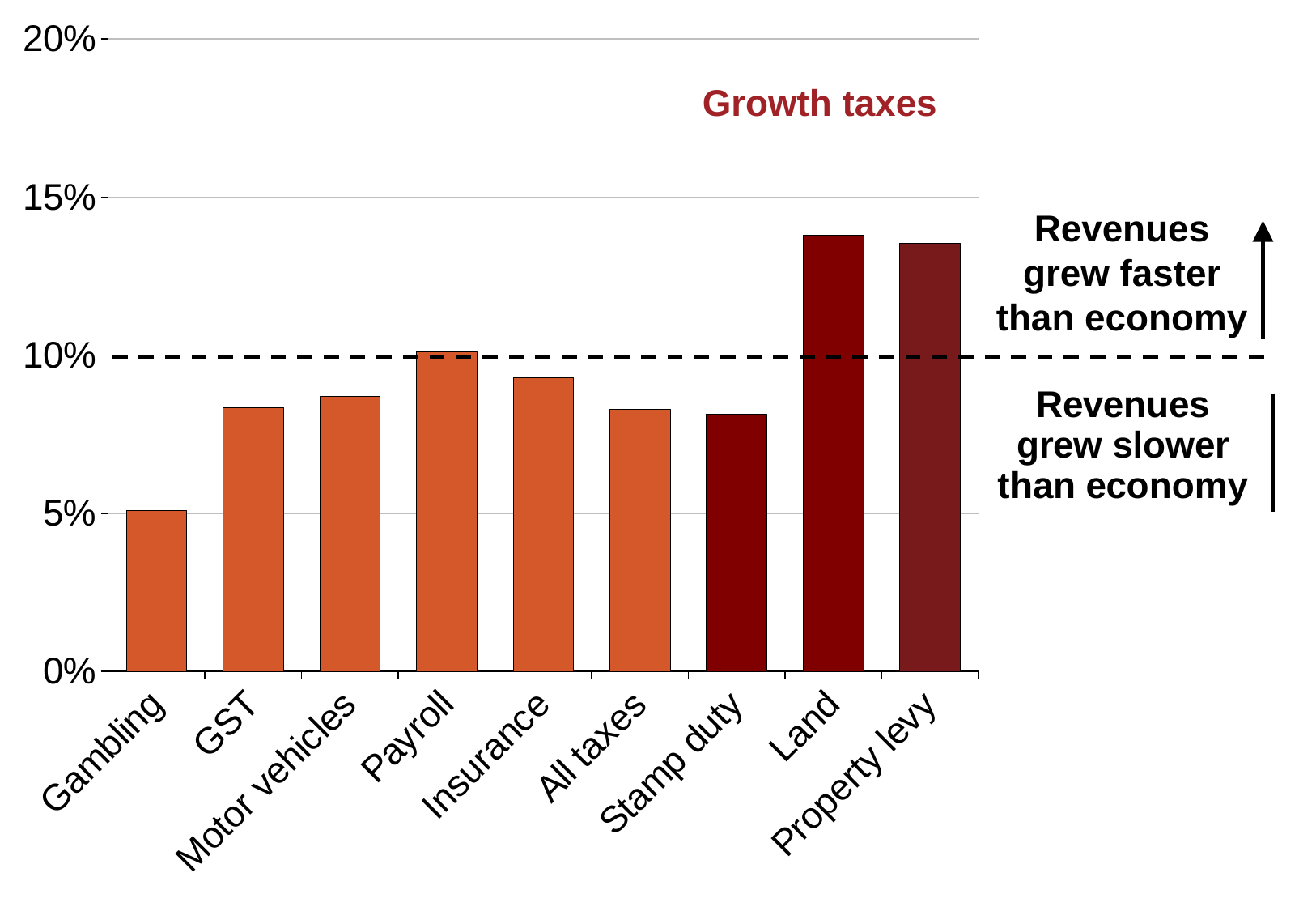

### Chart

| Category |  |
|---|---|
| Gambling | 0.0508289482621424 |
| GST | 0.0835503450235444 |
| Motor vehicles | 0.0869396349422312 |
| Payroll | 0.101097007893446 |
| Insurance | 0.0928927839909227 |
| All taxes | 0.0830596035927491 |
| Stamp duty | 0.0814642695736247 |
| Land | 0.138003800893196 |
| Property levy | 0.135332547726044 |
Growth taxes
Revenues grew faster than economy